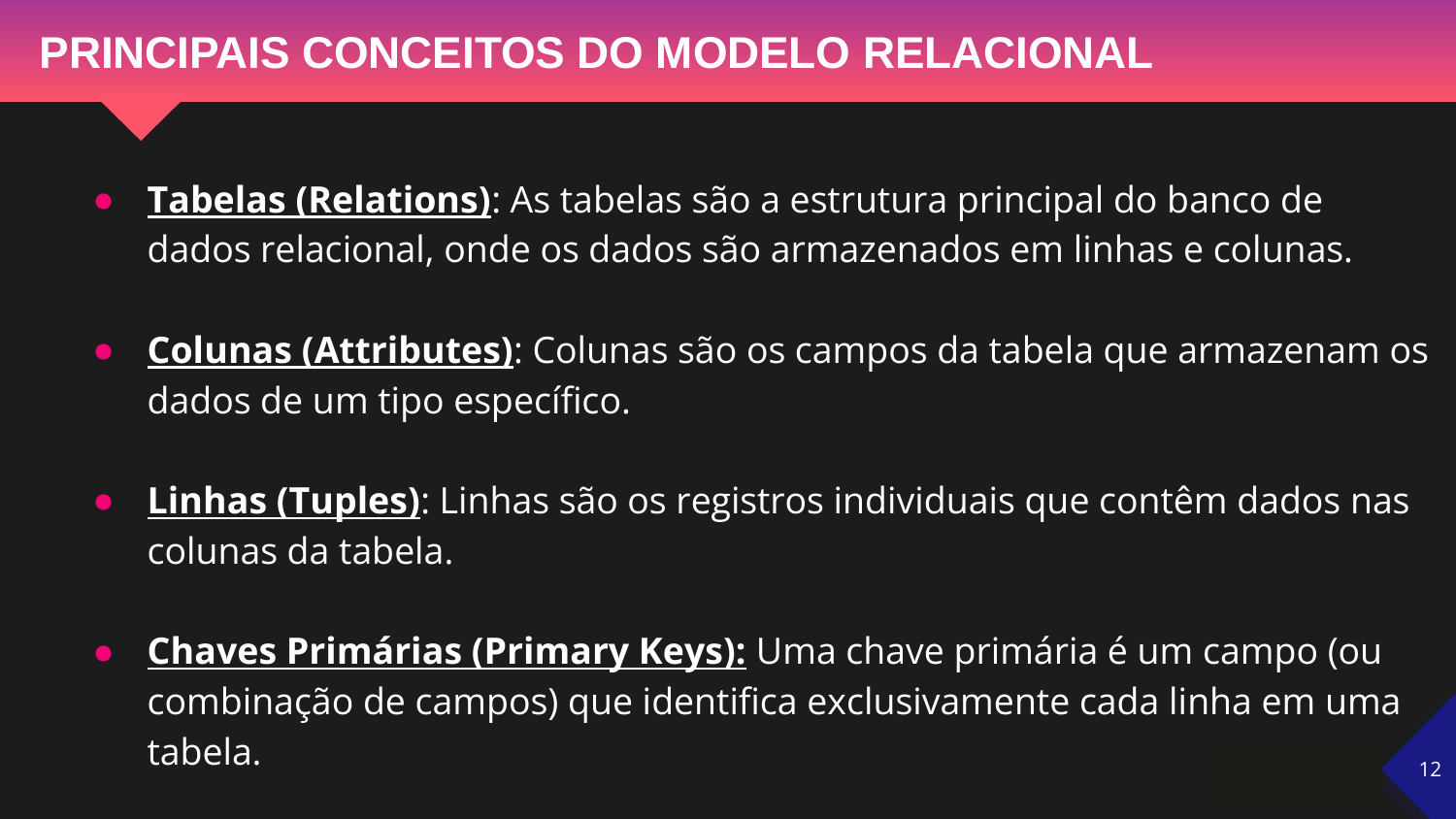

# PRINCIPAIS CONCEITOS DO MODELO RELACIONAL
Tabelas (Relations): As tabelas são a estrutura principal do banco de dados relacional, onde os dados são armazenados em linhas e colunas.

Colunas (Attributes): Colunas são os campos da tabela que armazenam os dados de um tipo específico.

Linhas (Tuples): Linhas são os registros individuais que contêm dados nas colunas da tabela.

Chaves Primárias (Primary Keys): Uma chave primária é um campo (ou combinação de campos) que identifica exclusivamente cada linha em uma tabela.
12